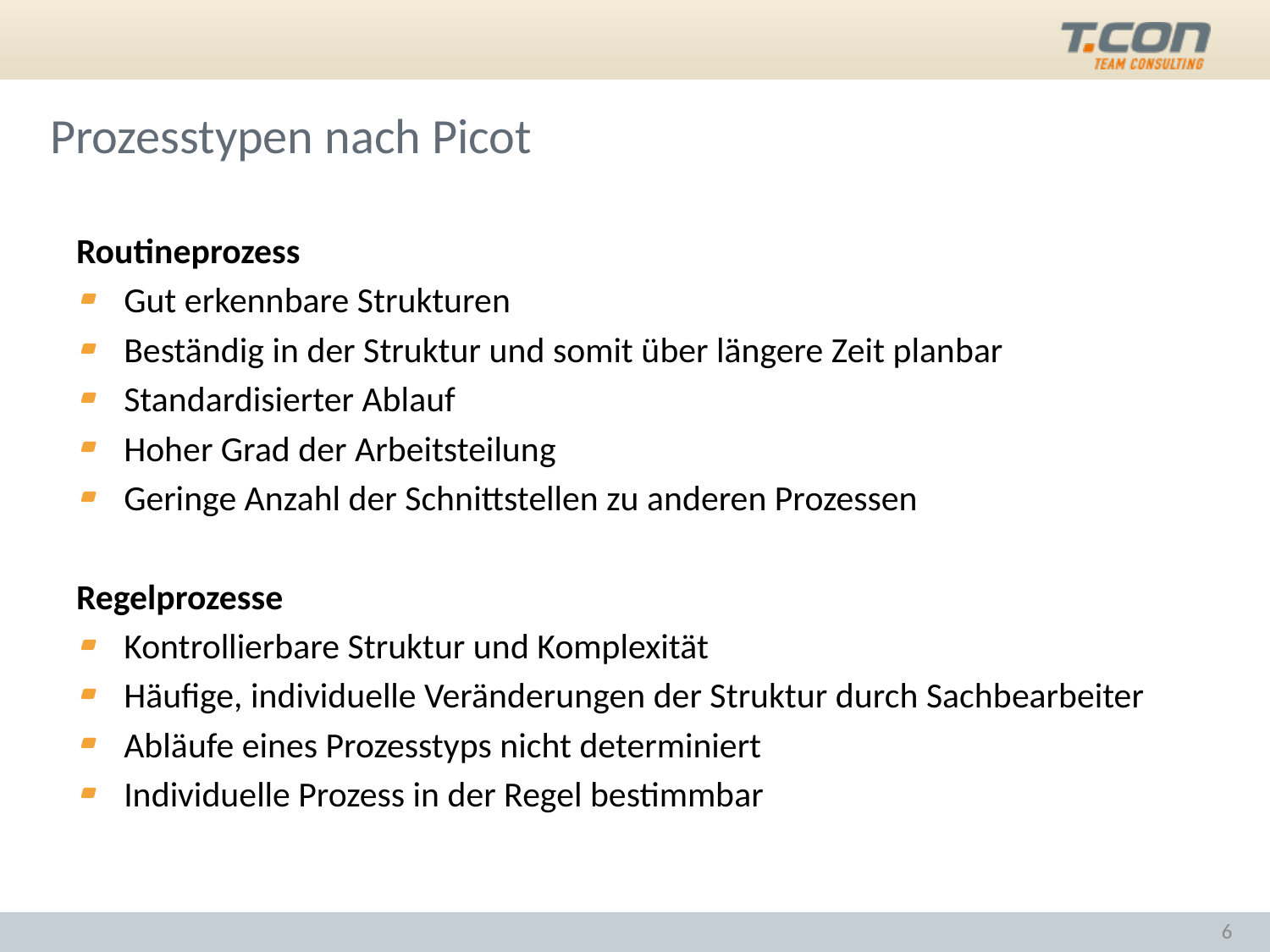

# Prozesstypen nach Picot
Routineprozess
Gut erkennbare Strukturen
Beständig in der Struktur und somit über längere Zeit planbar
Standardisierter Ablauf
Hoher Grad der Arbeitsteilung
Geringe Anzahl der Schnittstellen zu anderen Prozessen

Regelprozesse
Kontrollierbare Struktur und Komplexität
Häufige, individuelle Veränderungen der Struktur durch Sachbearbeiter
Abläufe eines Prozesstyps nicht determiniert
Individuelle Prozess in der Regel bestimmbar
6